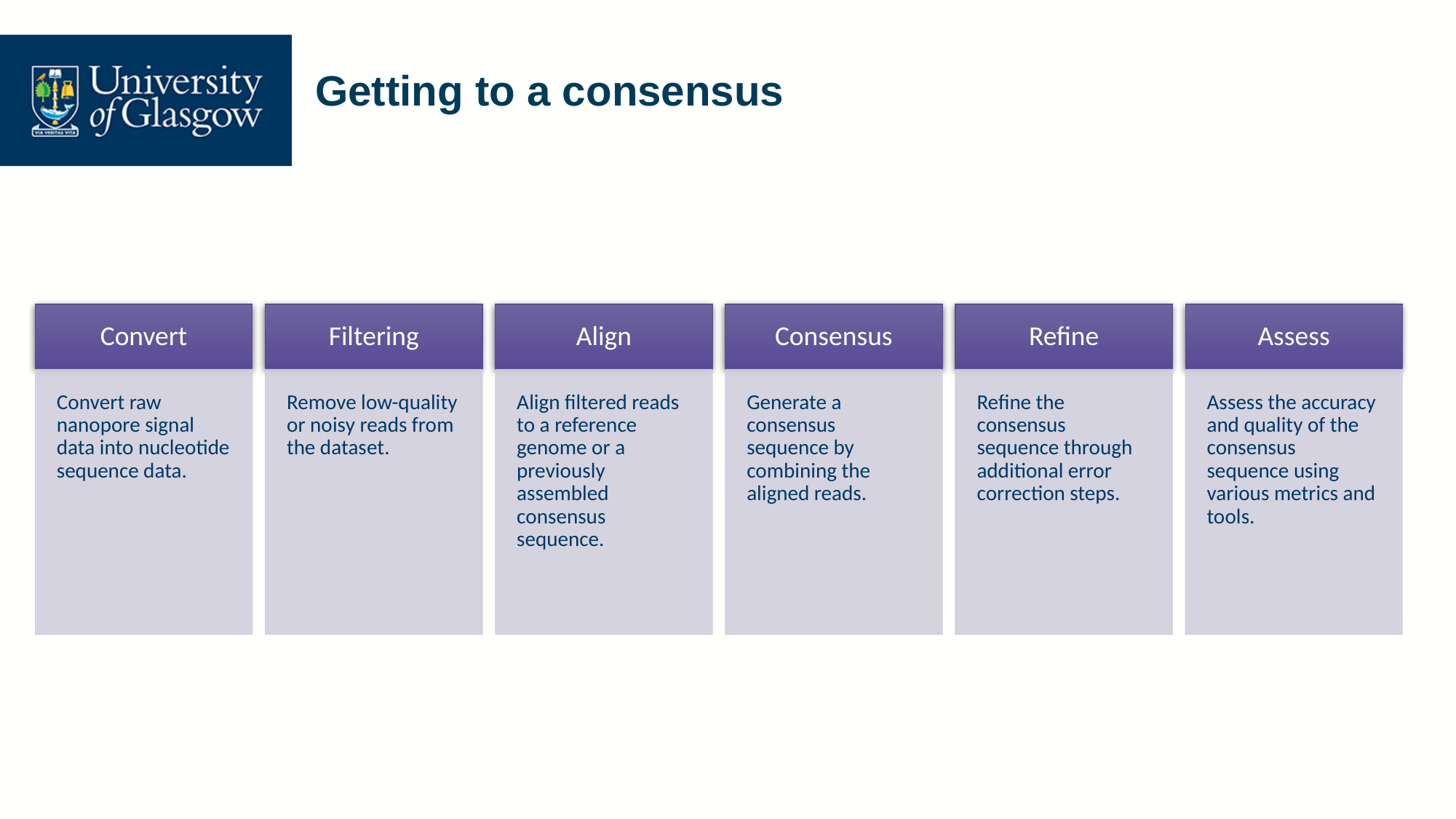

# Getting to a consensus
Convert
Convert raw nanopore signal data into nucleotide sequence data.
Filtering
Remove low-quality or noisy reads from the dataset.
Align
Align filtered reads to a reference genome or a previously assembled consensus sequence.
Consensus
Generate a consensus sequence by combining the aligned reads.
Refine
Refine the consensus sequence through additional error correction steps.
Assess
Assess the accuracy and quality of the consensus sequence using various metrics and tools.